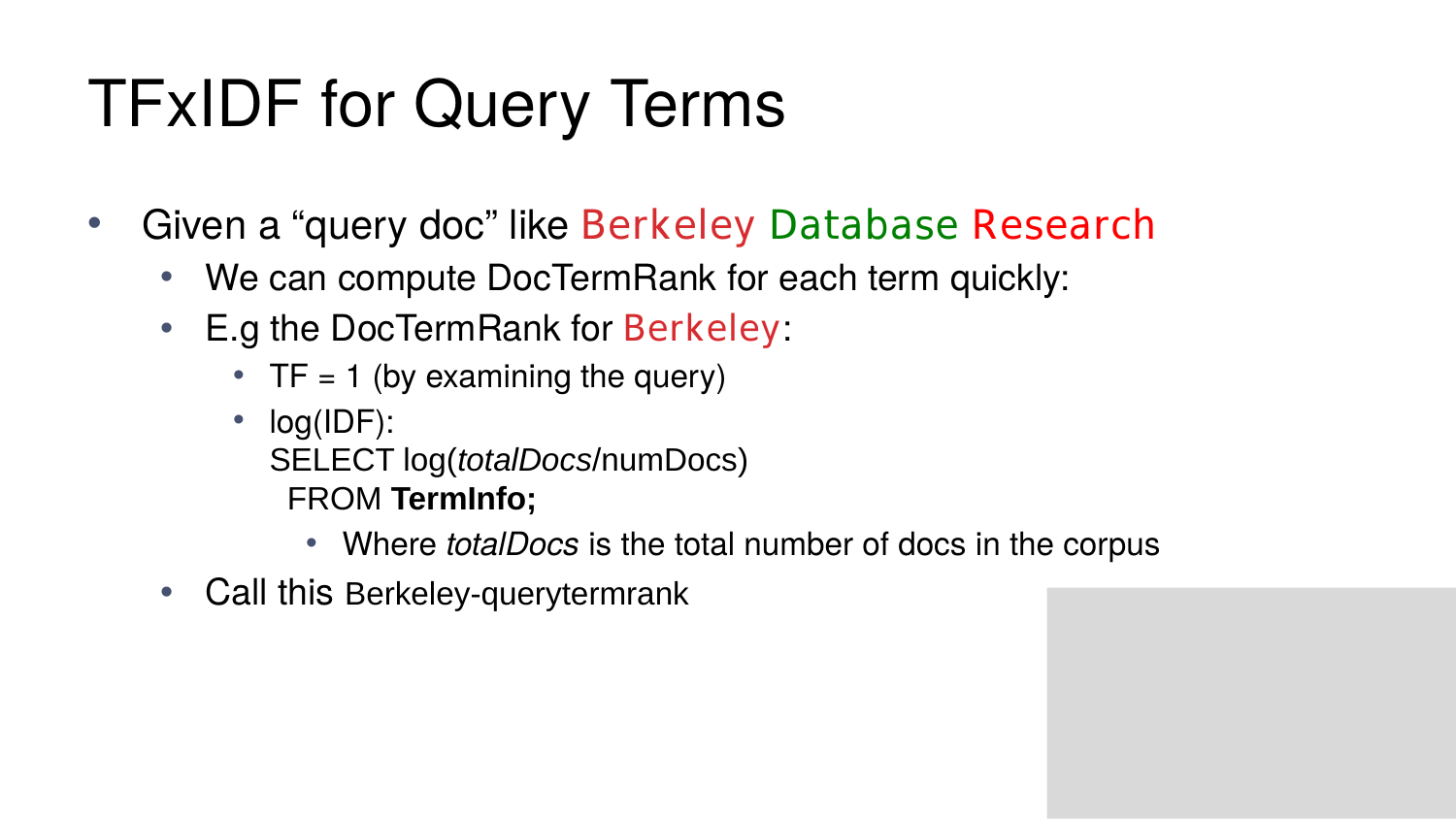

# TFxIDF for Query Terms
Given a “query doc” like Berkeley Database Research
We can compute DocTermRank for each term quickly:
E.g the DocTermRank for Berkeley:
TF = 1 (by examining the query)
log(IDF):
SELECT log(totalDocs/numDocs)
  FROM TermInfo;
Where totalDocs is the total number of docs in the corpus
Call this Berkeley-querytermrank